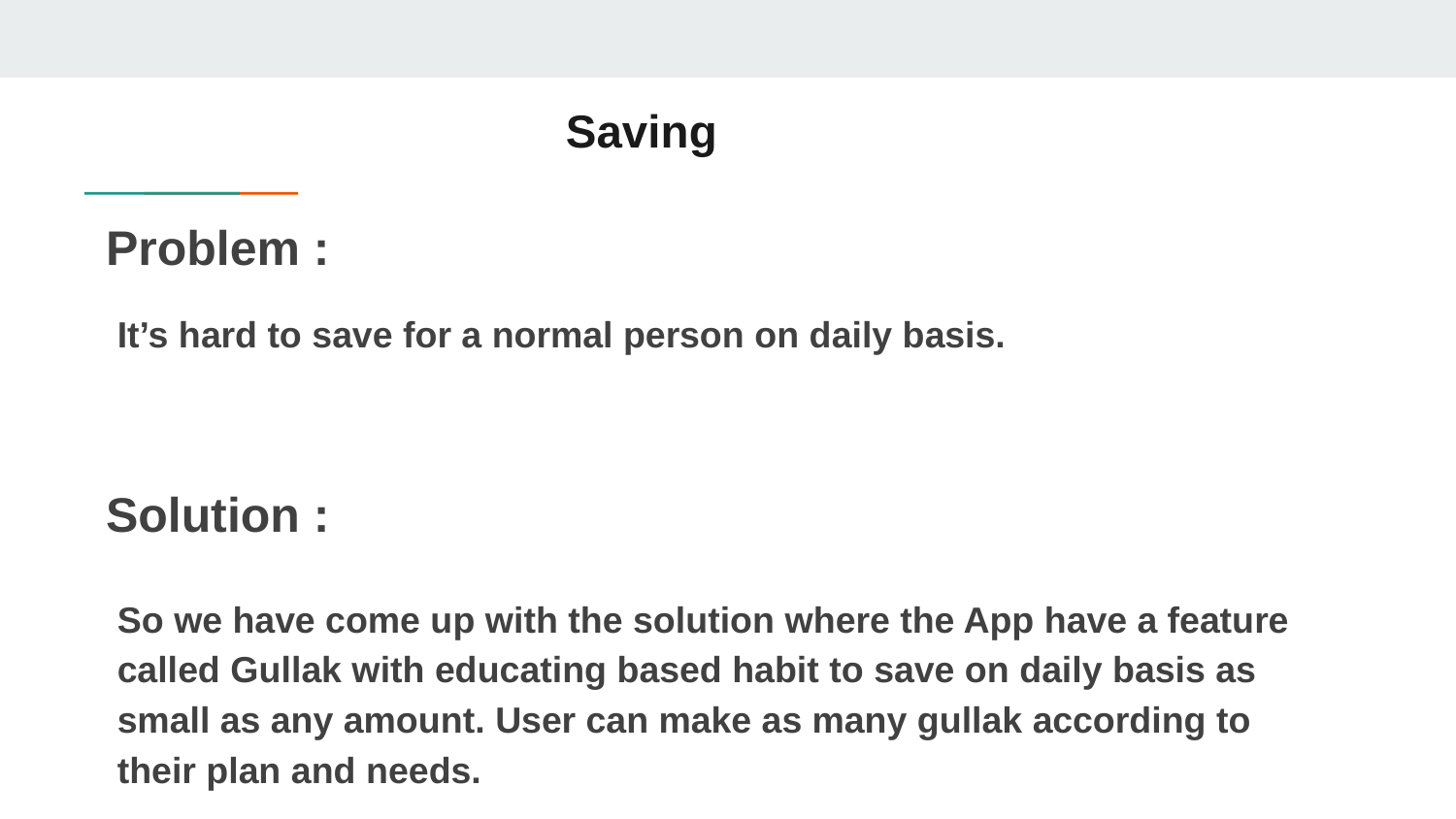

# Saving
Problem :
It’s hard to save for a normal person on daily basis.
Solution :
So we have come up with the solution where the App have a feature called Gullak with educating based habit to save on daily basis as small as any amount. User can make as many gullak according to their plan and needs.